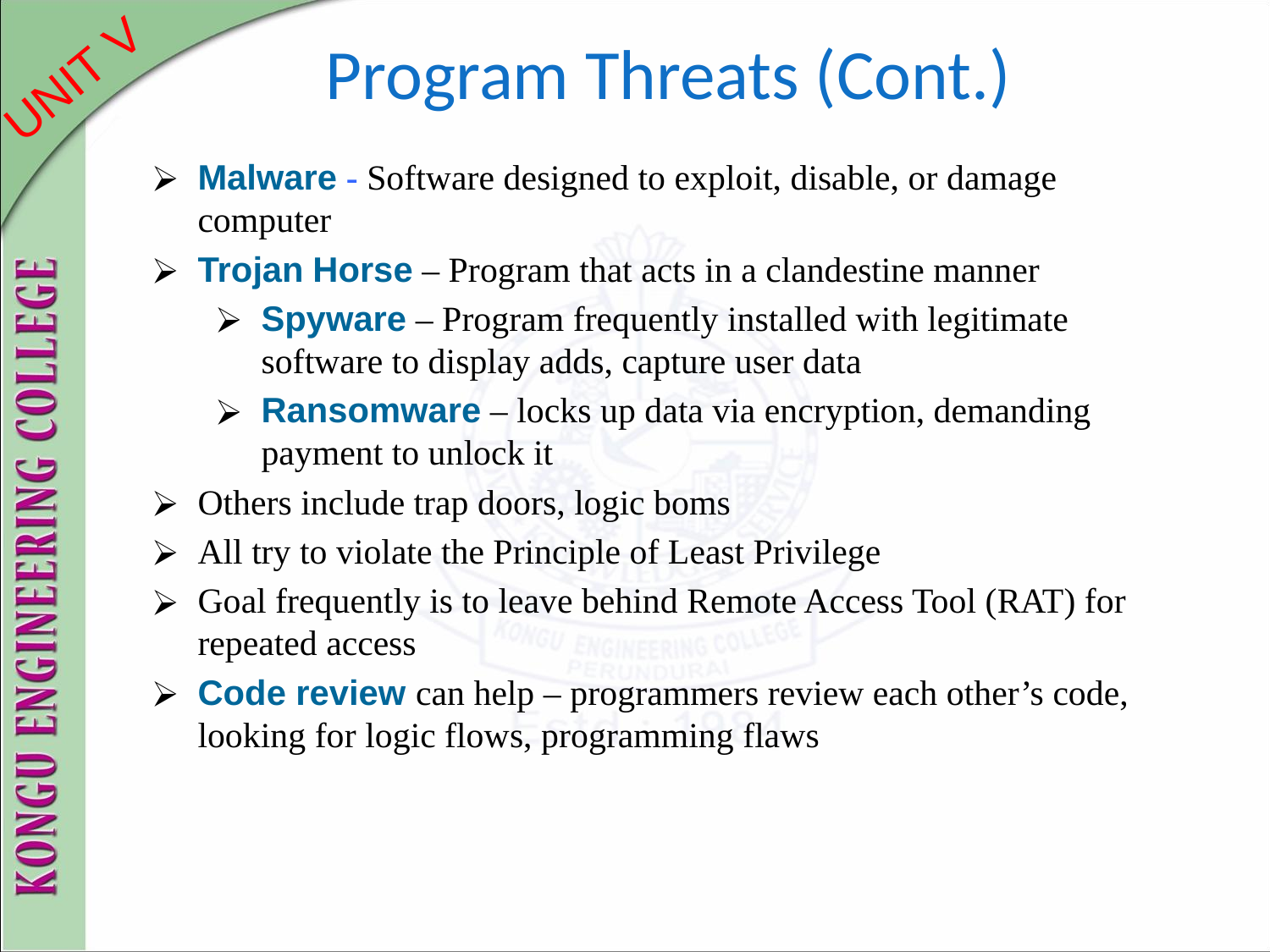

# Program Threats (Cont.)
Malware - Software designed to exploit, disable, or damage computer
Trojan Horse – Program that acts in a clandestine manner
Spyware – Program frequently installed with legitimate software to display adds, capture user data
Ransomware – locks up data via encryption, demanding payment to unlock it
Others include trap doors, logic boms
All try to violate the Principle of Least Privilege
Goal frequently is to leave behind Remote Access Tool (RAT) for repeated access
Code review can help – programmers review each other’s code, looking for logic flows, programming flaws